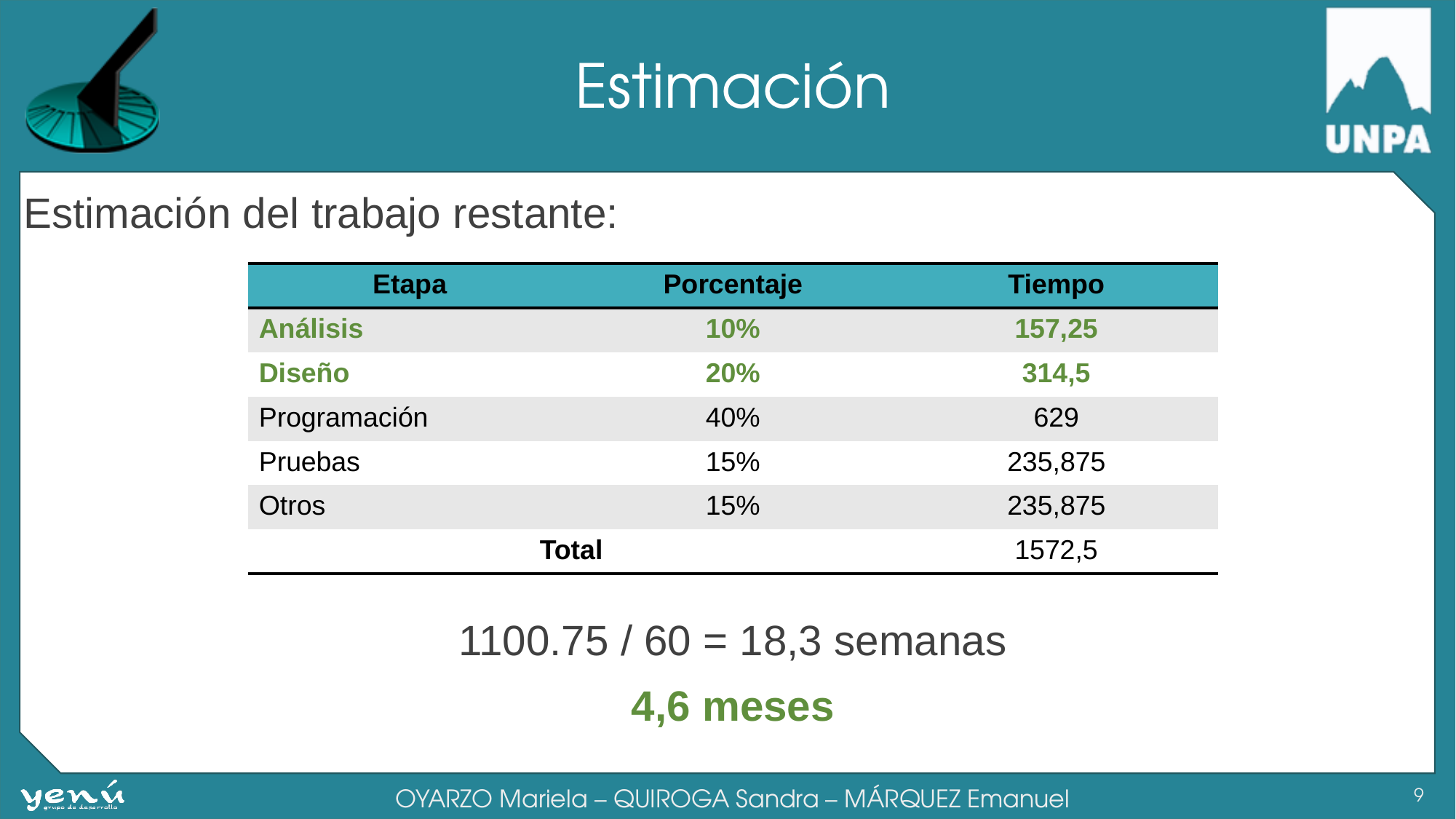

# Estimación
Estimación del trabajo restante:
| Etapa | Porcentaje | Tiempo |
| --- | --- | --- |
| Análisis | 10% | 157,25 |
| Diseño | 20% | 314,5 |
| Programación | 40% | 629 |
| Pruebas | 15% | 235,875 |
| Otros | 15% | 235,875 |
| Total |  | 1572,5 |
1100.75 / 60 = 18,3 semanas
4,6 meses
9
OYARZO Mariela – QUIROGA Sandra – MÁRQUEZ Emanuel